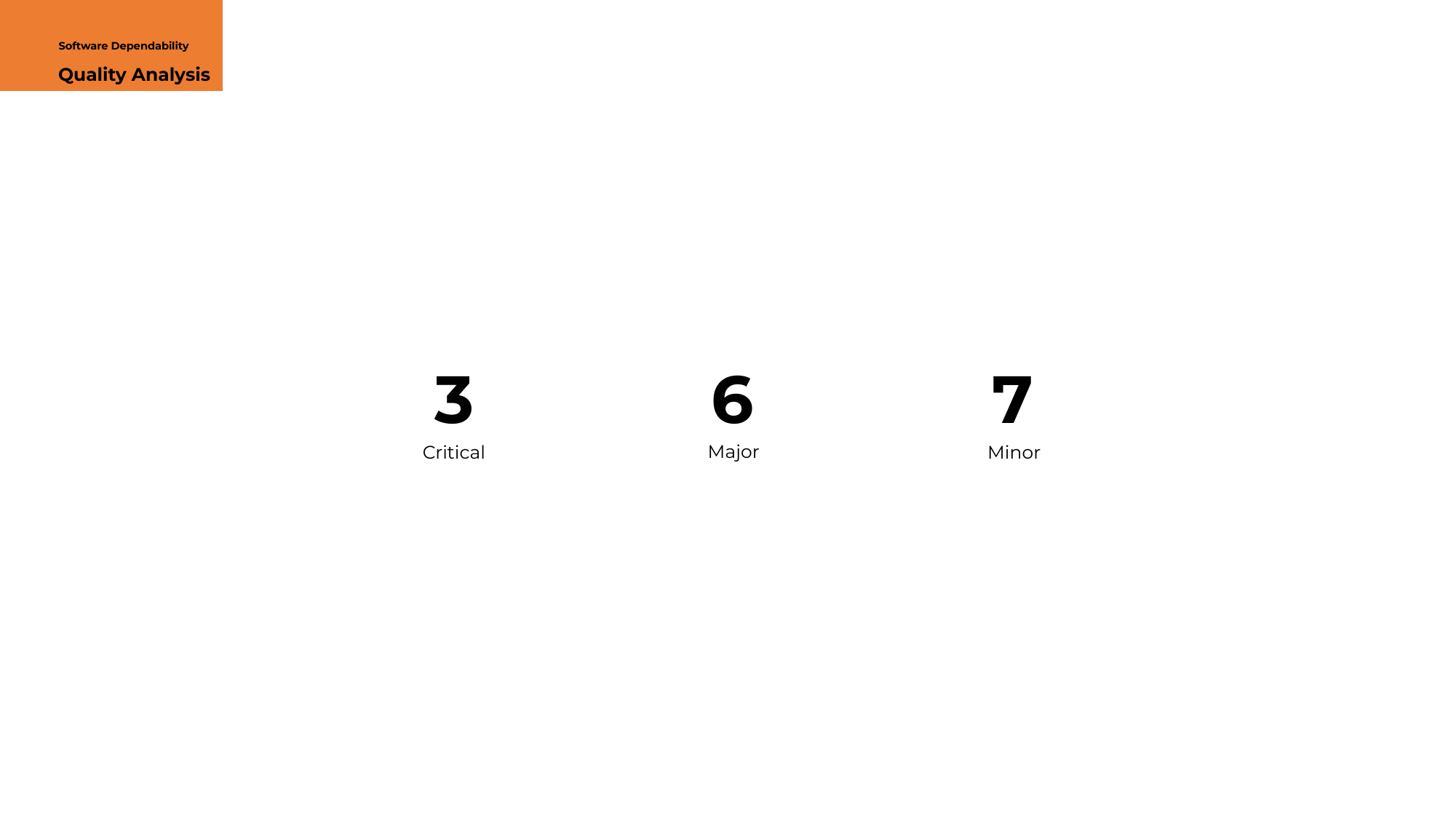

Software Dependability
Quality Analysis
7
3
6
Major
Critical
Minor